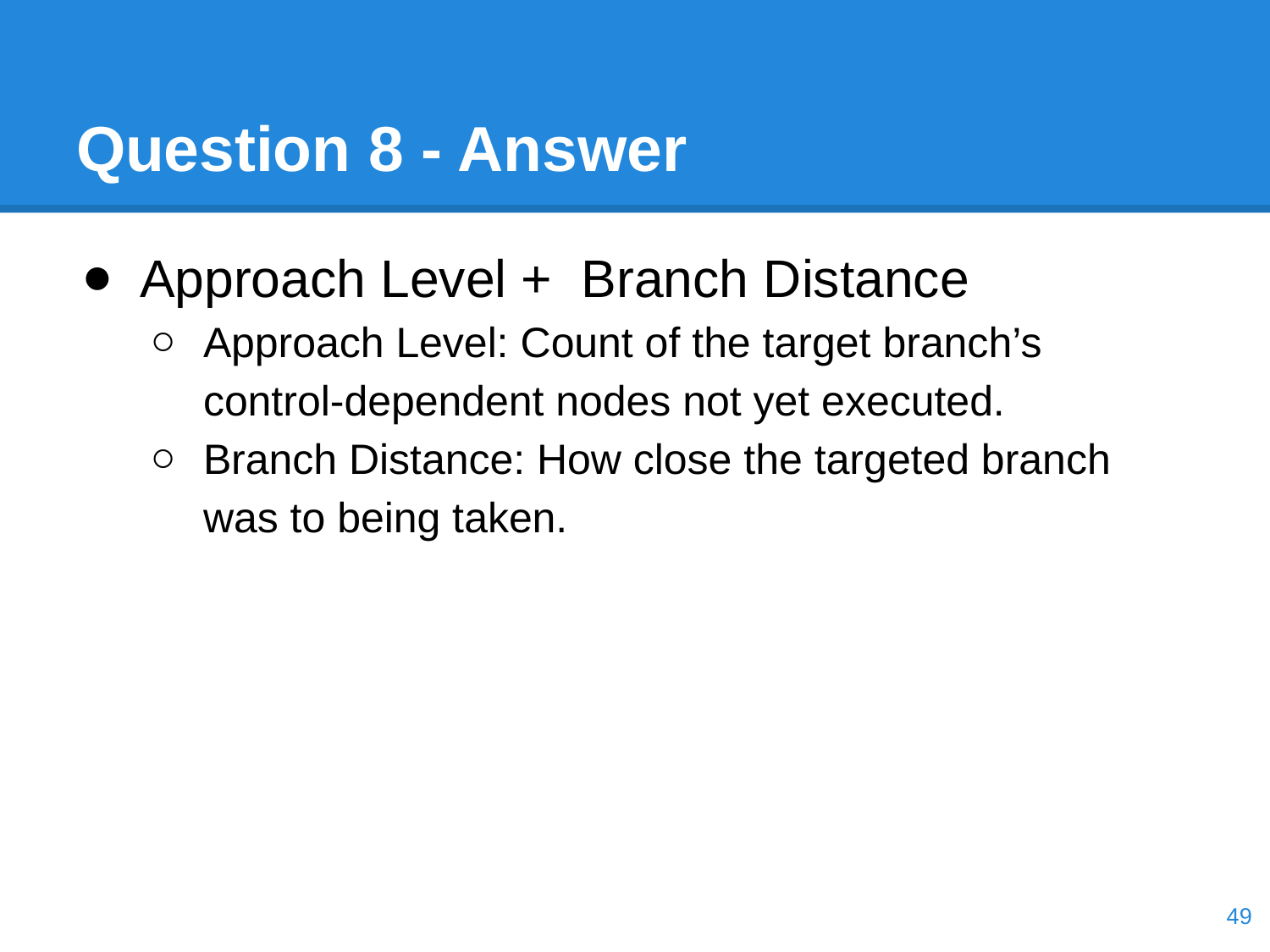

# Question 8 - Answer
Approach Level +  Branch Distance
Approach Level: Count of the target branch’s control-dependent nodes not yet executed.
Branch Distance: How close the targeted branch was to being taken.
49